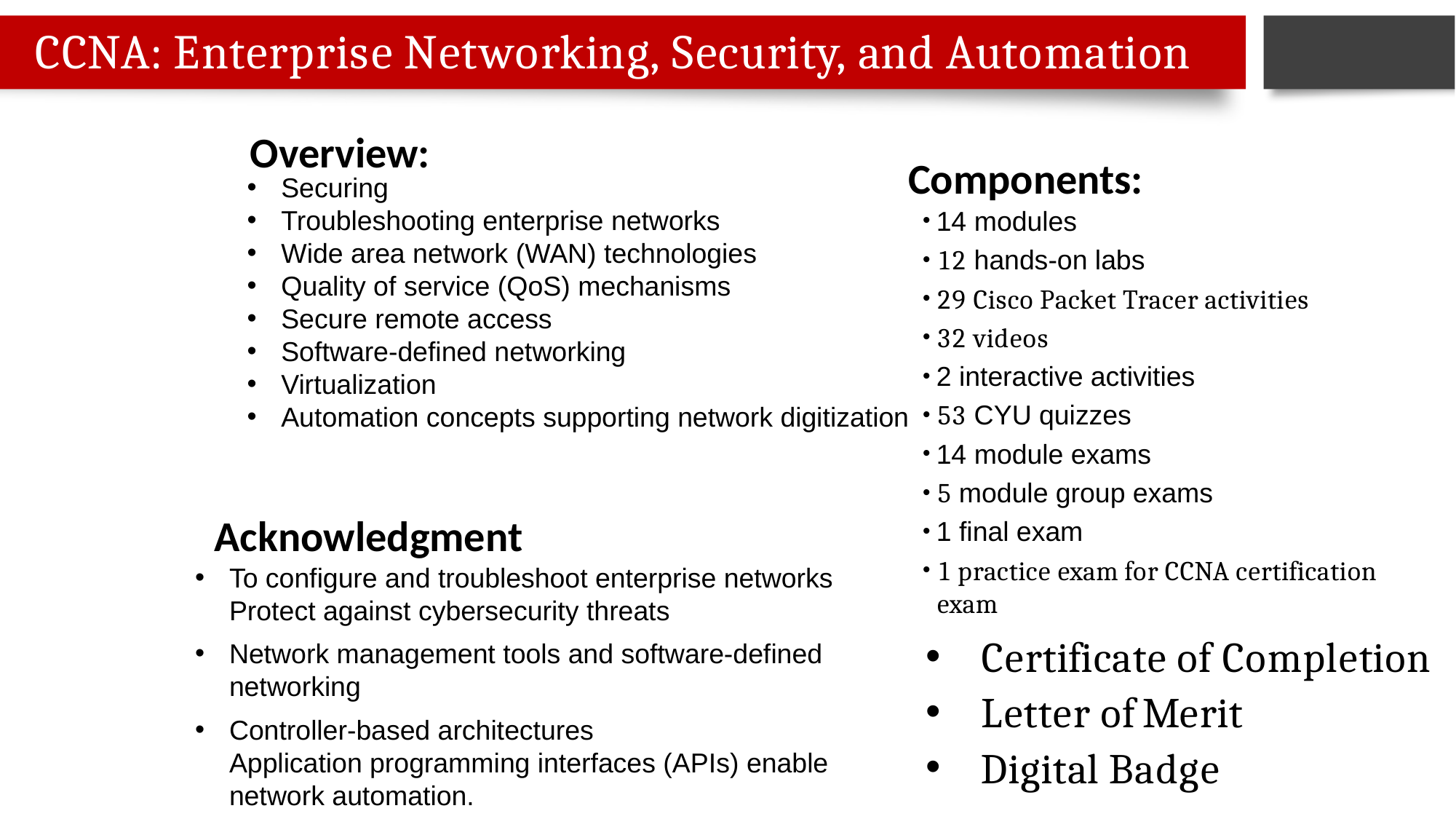

CCNA: Enterprise Networking, Security, and Automation
Overview:

Components:
Securing
Troubleshooting enterprise networks
Wide area network (WAN) technologies
Quality of service (QoS) mechanisms
Secure remote access
Software-defined networking
Virtualization
Automation concepts supporting network digitization
14 modules
12 hands-on labs
29 Cisco Packet Tracer activities
32 videos
2 interactive activities
53 CYU quizzes
14 module exams
5 module group exams
1 final exam
1 practice exam for CCNA certification exam
Acknowledgment
To configure and troubleshoot enterprise networks
Protect against cybersecurity threats
Network management tools and software-defined networking
Controller-based architectures
Application programming interfaces (APIs) enable network automation.
Certificate of Completion
Letter of Merit
Digital Badge